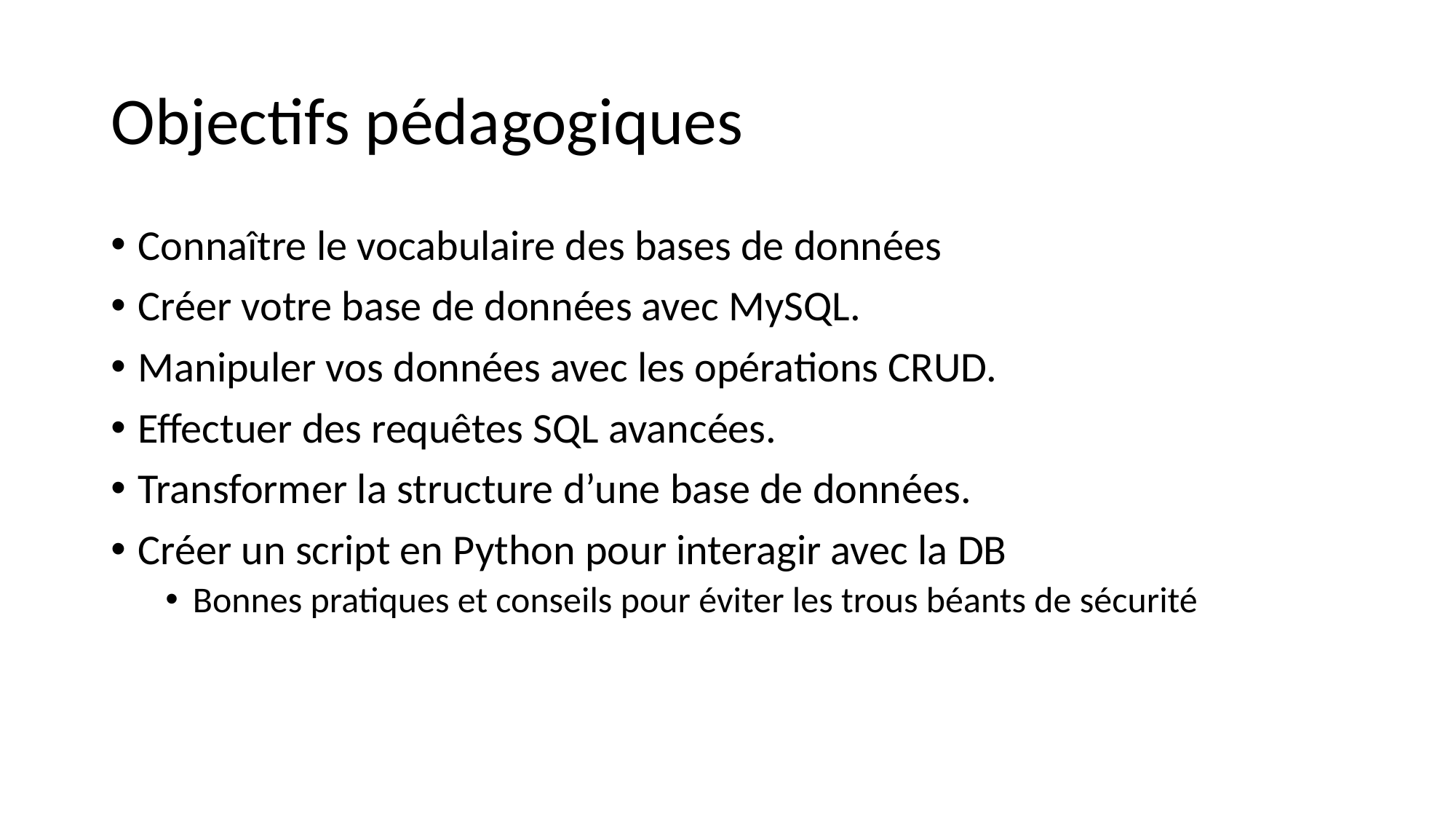

# Objectifs pédagogiques
Connaître le vocabulaire des bases de données
Créer votre base de données avec MySQL.
Manipuler vos données avec les opérations CRUD.
Effectuer des requêtes SQL avancées.
Transformer la structure d’une base de données.
Créer un script en Python pour interagir avec la DB
Bonnes pratiques et conseils pour éviter les trous béants de sécurité